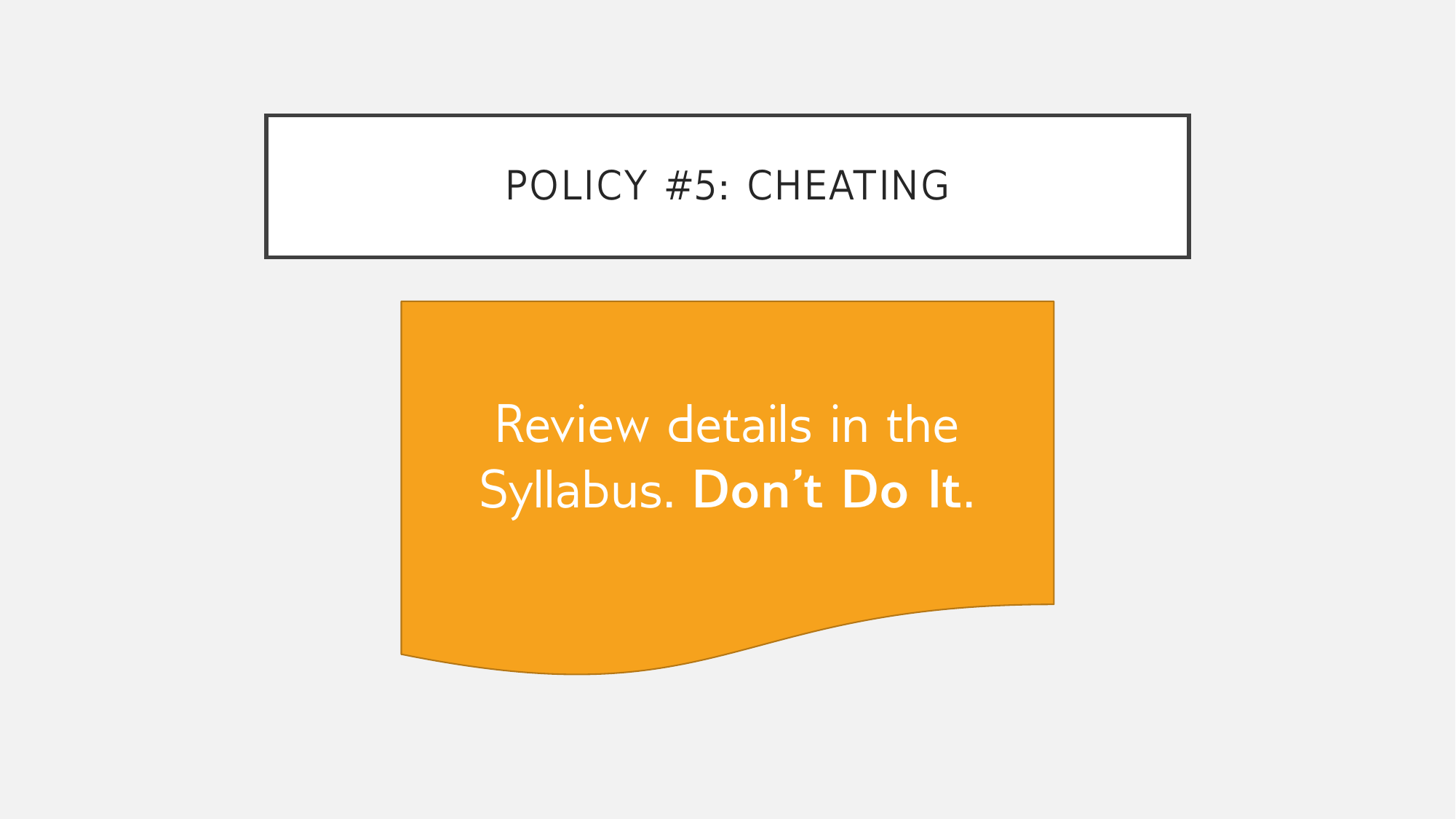

# Policy #5: Cheating
Review details in the Syllabus. Don’t Do It.